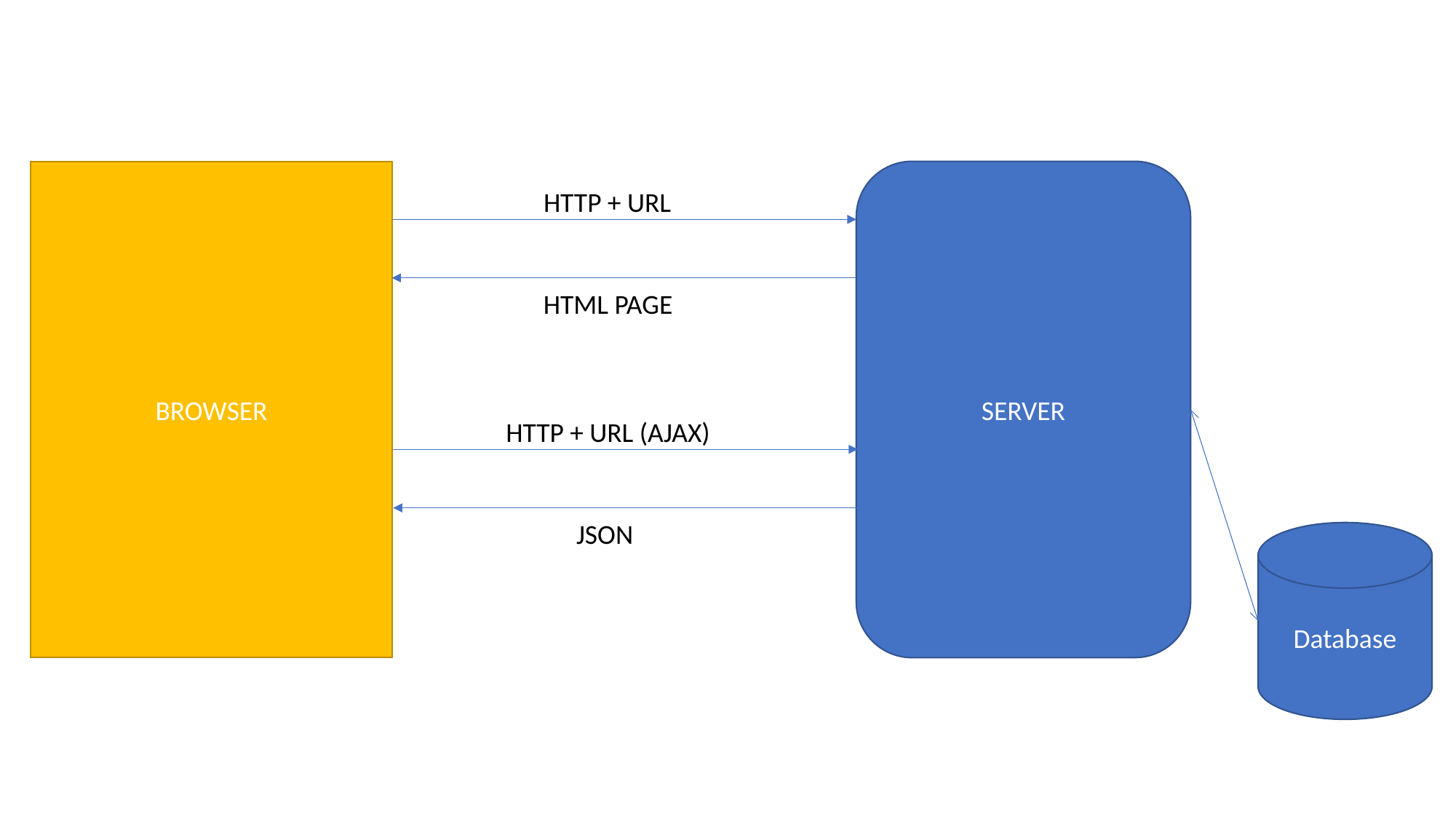

BROWSER
SERVER
HTTP + URL
HTML PAGE
HTTP + URL (AJAX)
JSON
Database